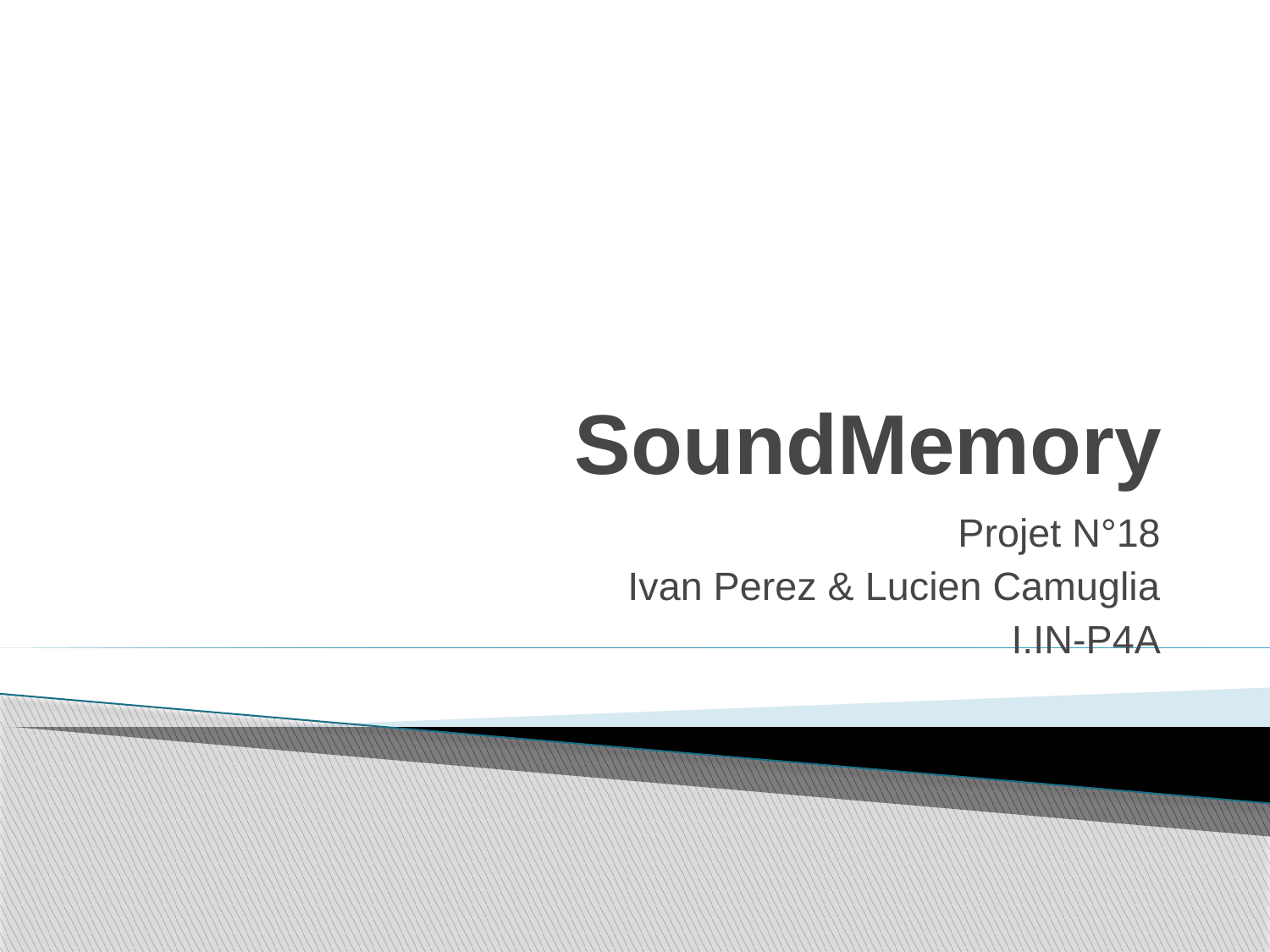

# SoundMemory
Projet N°18
Ivan Perez & Lucien Camuglia
I.IN-P4A